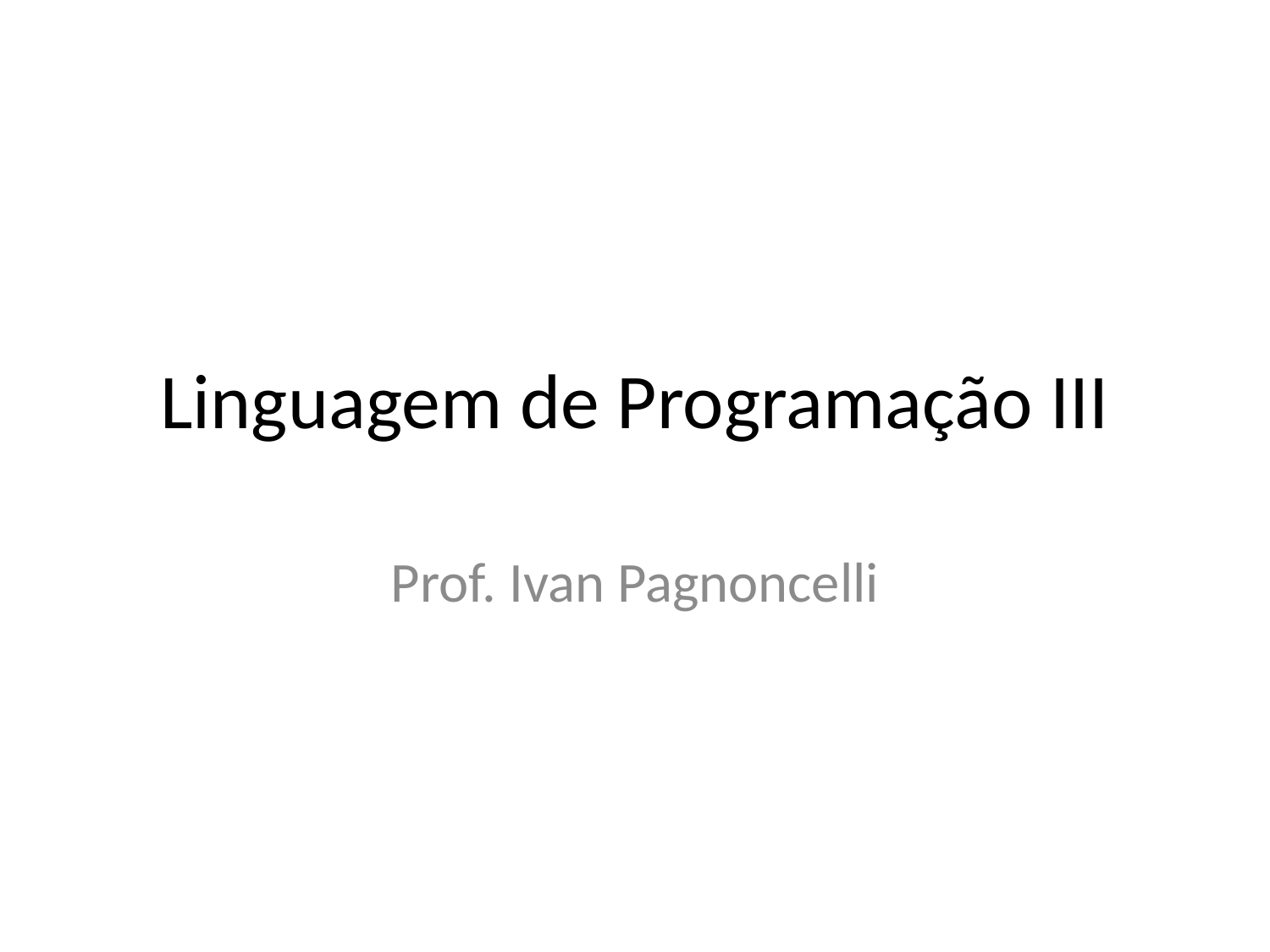

# Linguagem de Programação III
Prof. Ivan Pagnoncelli